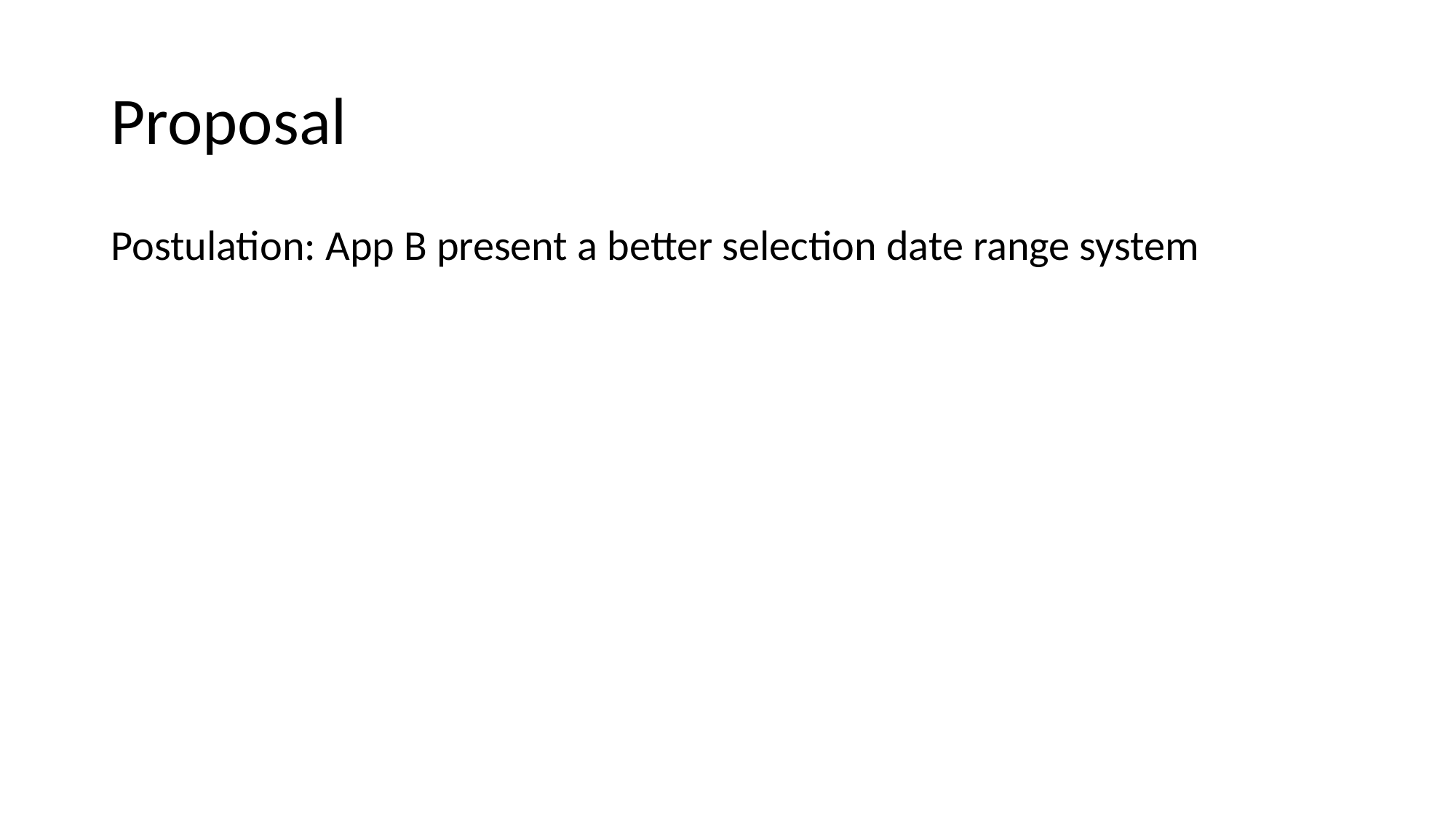

# Proposal
Postulation: App B present a better selection date range system